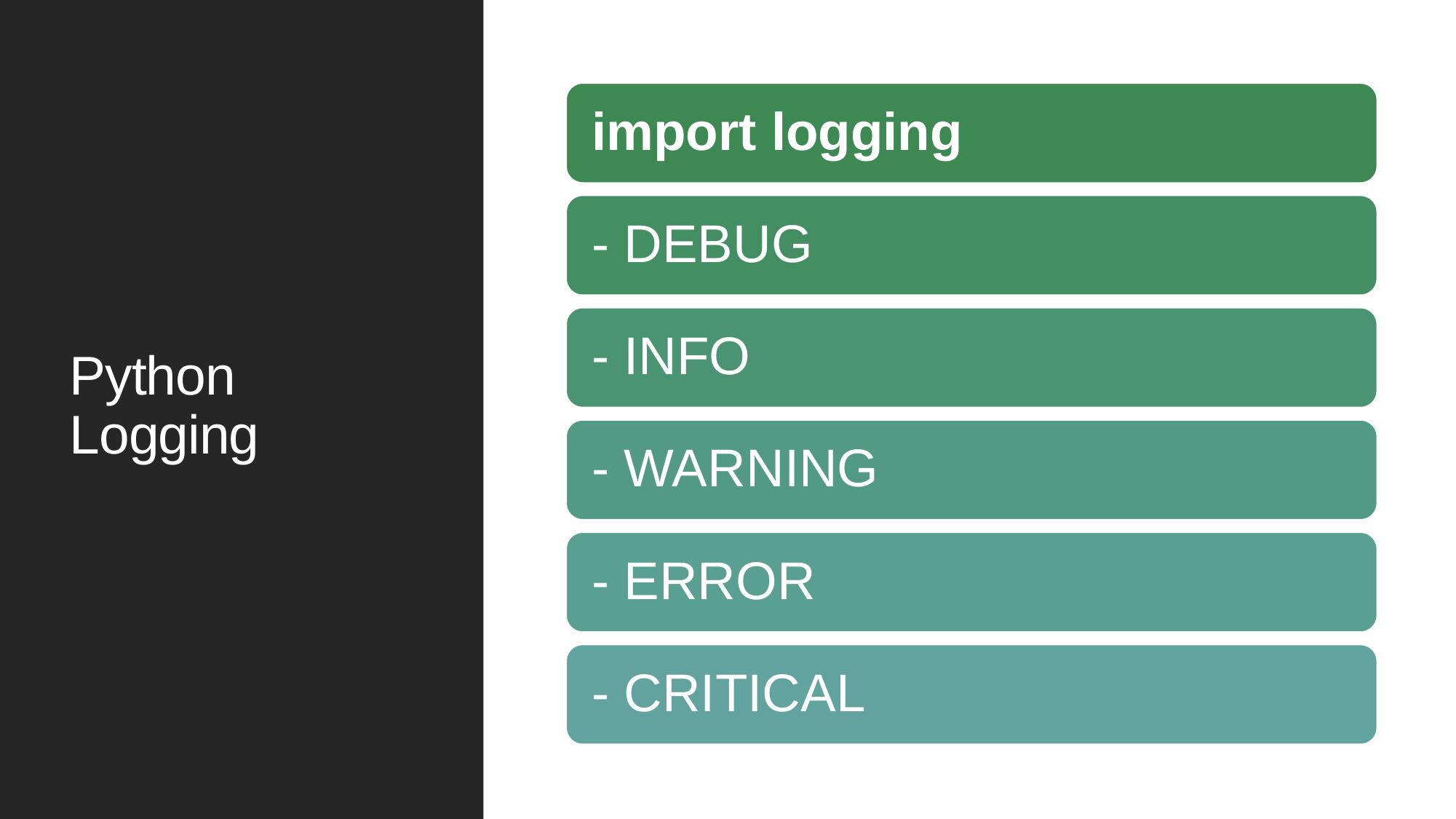

# Python Logging
import logging
- DEBUG
- INFO
- WARNING
- ERROR
- CRITICAL